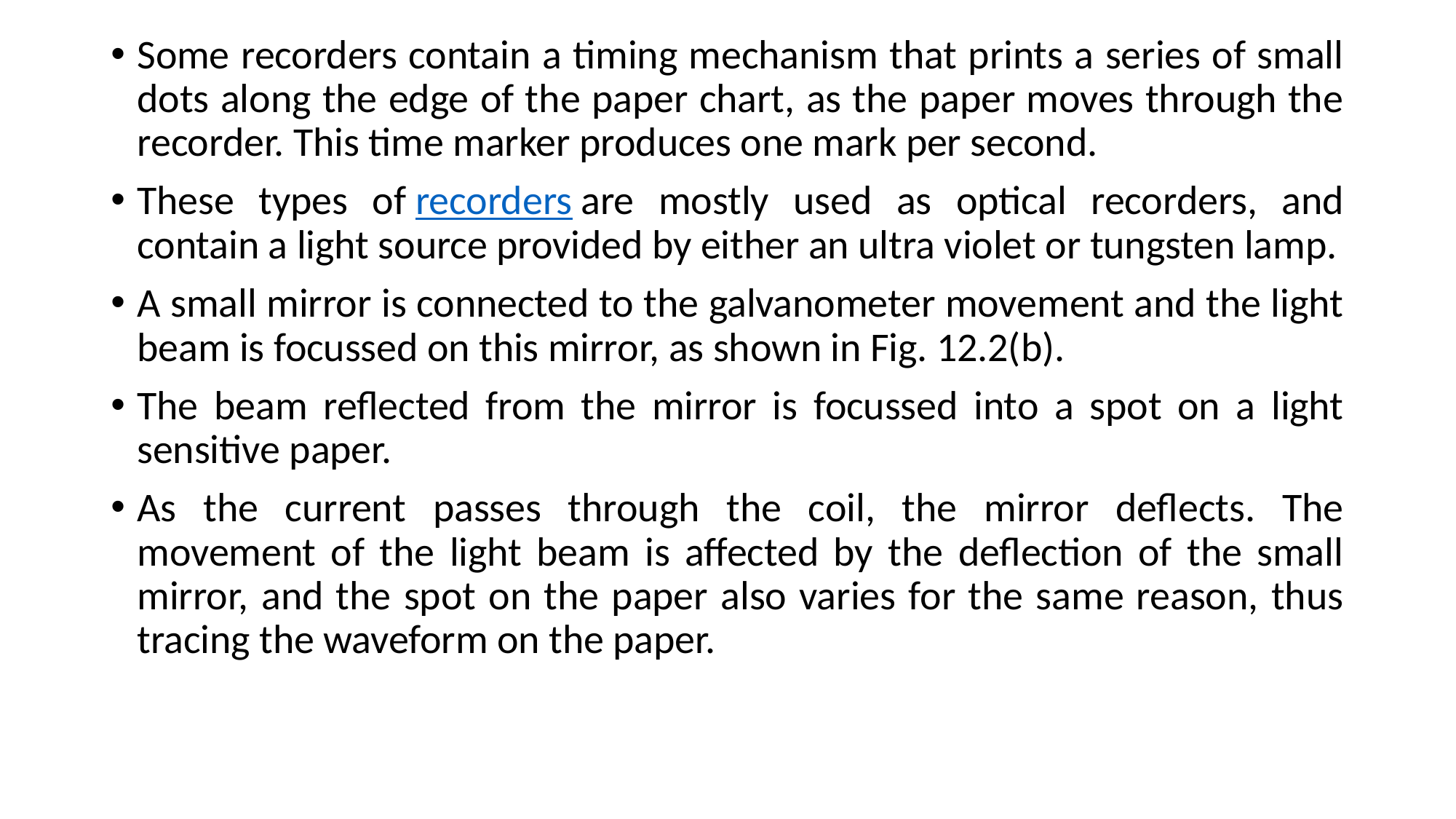

Some recorders contain a timing mechanism that prints a series of small dots along the edge of the paper chart, as the paper moves through the recorder. This time marker produces one mark per second.
These types of recorders are mostly used as optical recorders, and contain a light source provided by either an ultra violet or tungsten lamp.
A small mirror is connected to the galvanometer movement and the light beam is focussed on this mirror, as shown in Fig. 12.2(b).
The beam reflected from the mirror is focussed into a spot on a light sensitive paper.
As the current passes through the coil, the mirror deflects. The movement of the light beam is affected by the deflection of the small mirror, and the spot on the paper also varies for the same reason, thus tracing the waveform on the paper.